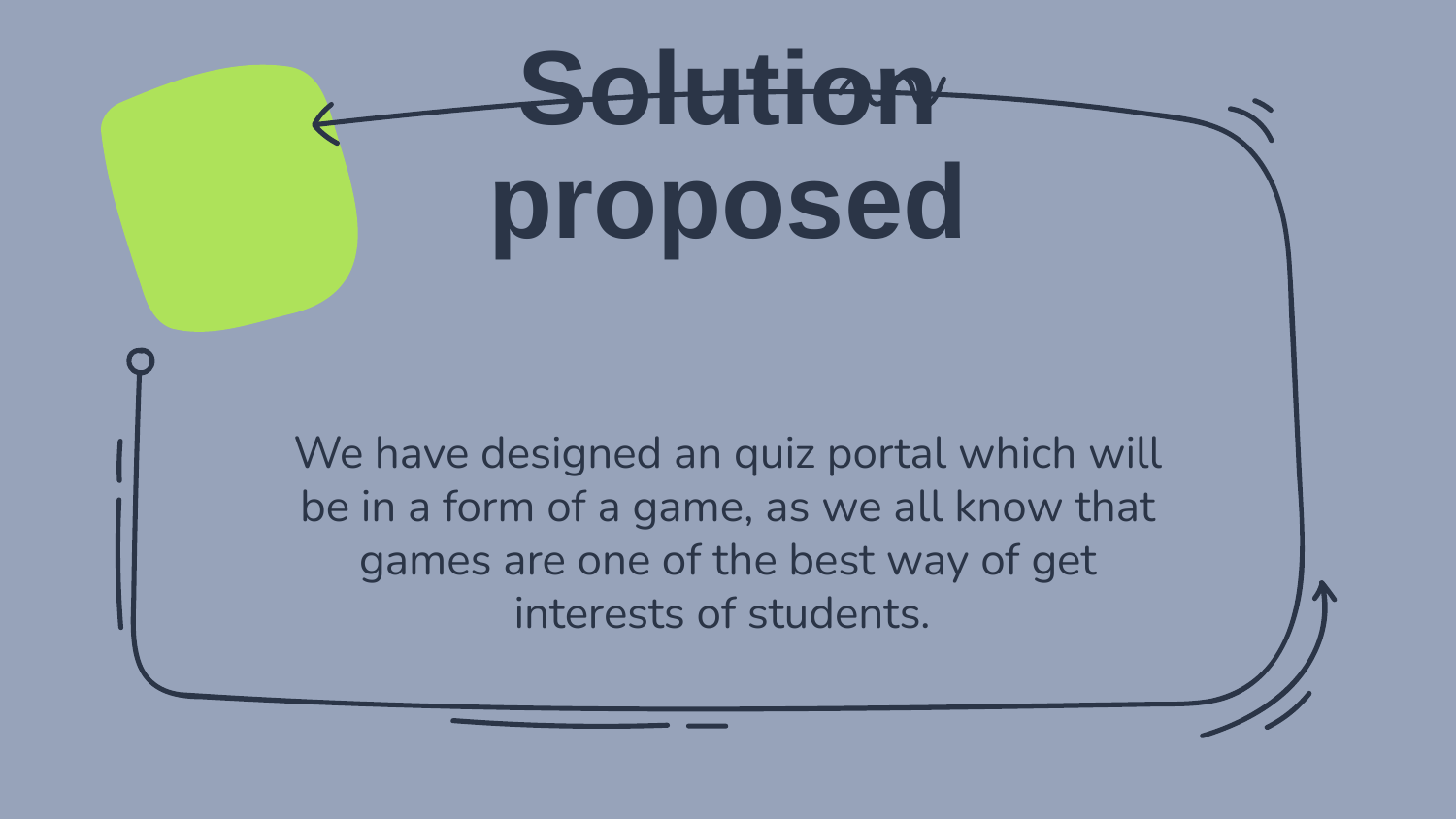

# Solution proposed
We have designed an quiz portal which will be in a form of a game, as we all know that games are one of the best way of get interests of students.